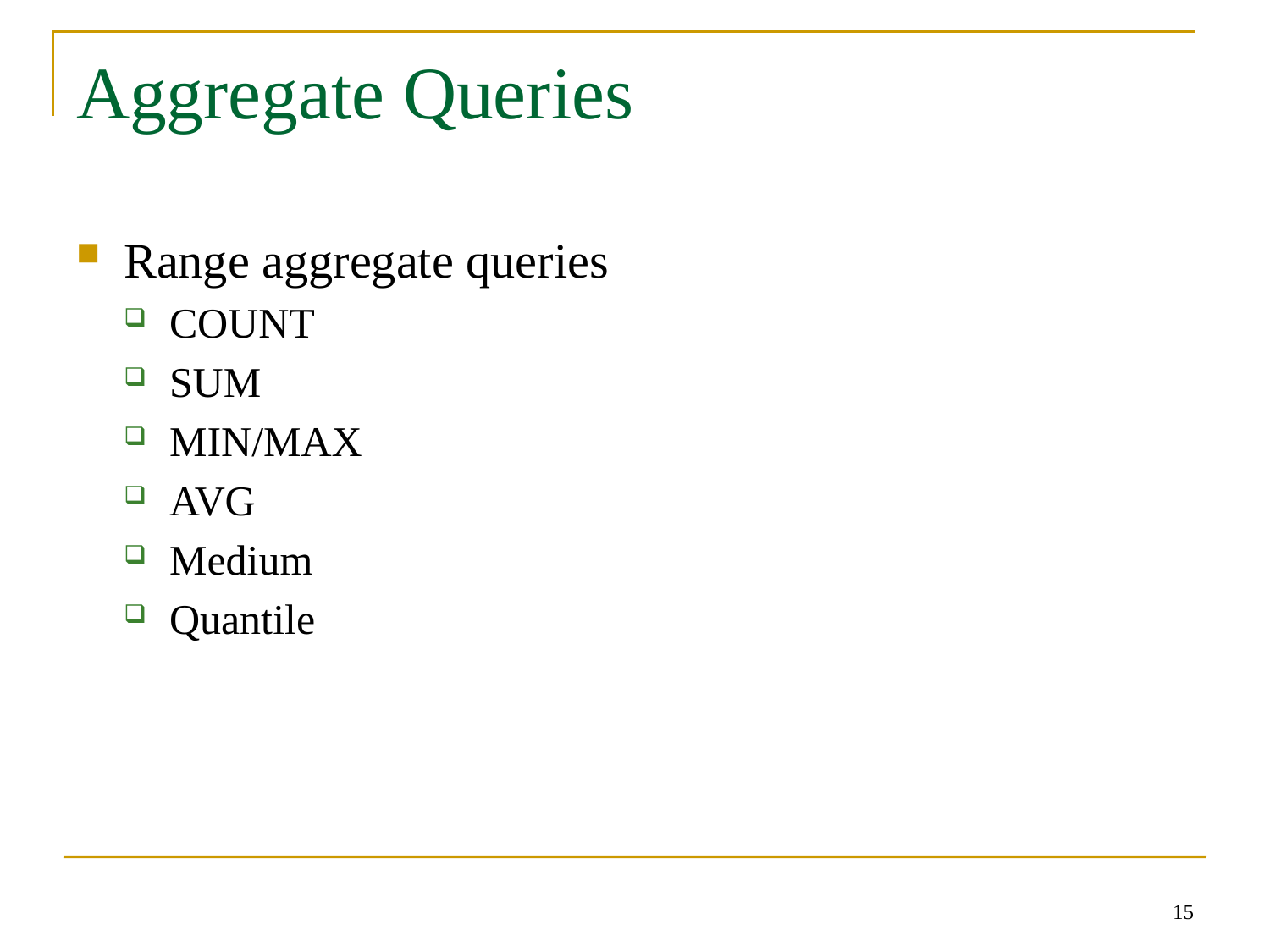

# Aggregate Queries
Range aggregate queries
COUNT
SUM
MIN/MAX
AVG
Medium
Quantile
15